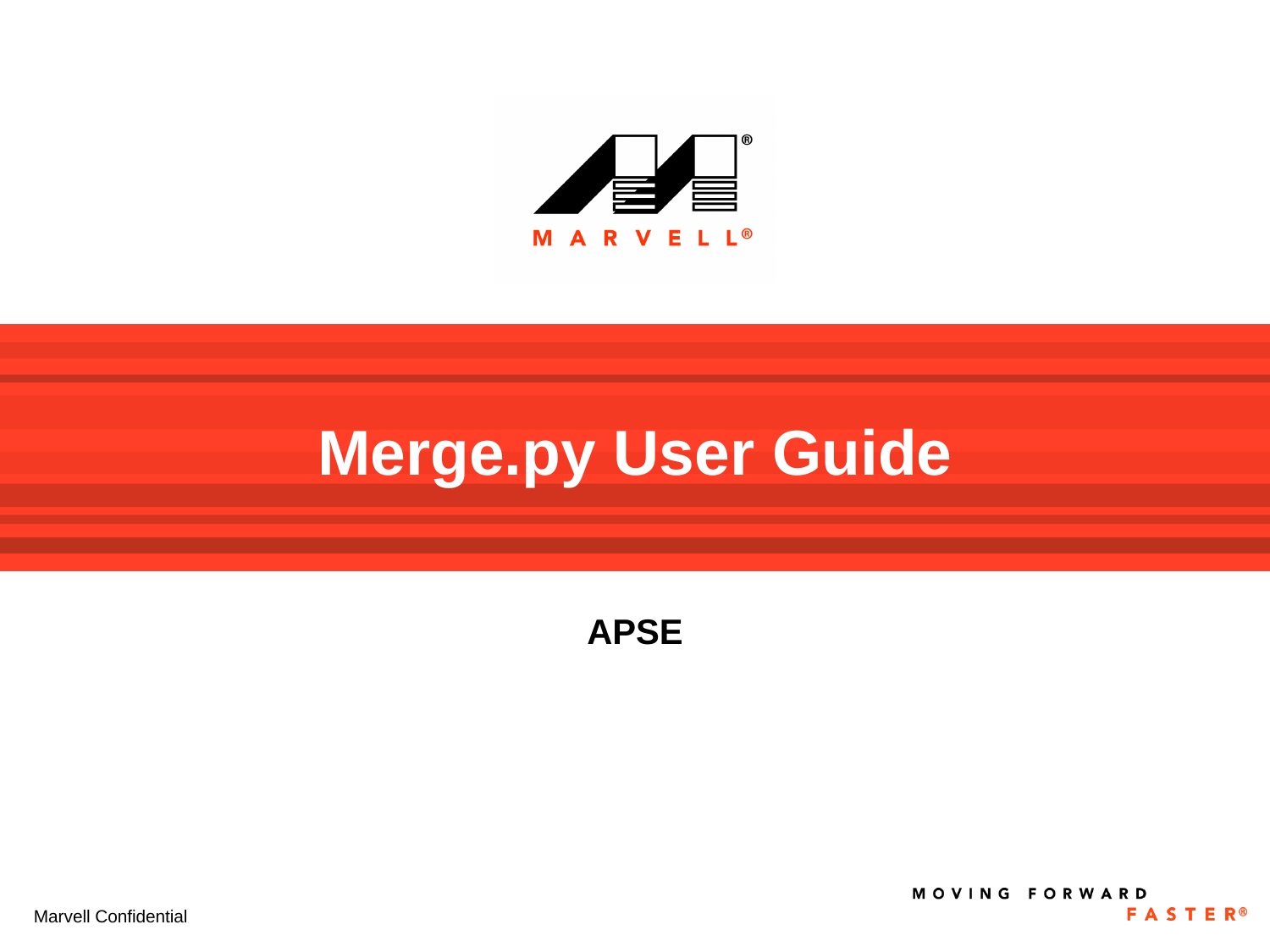

# Merge.py User Guide
APSE

Marvell Confidential